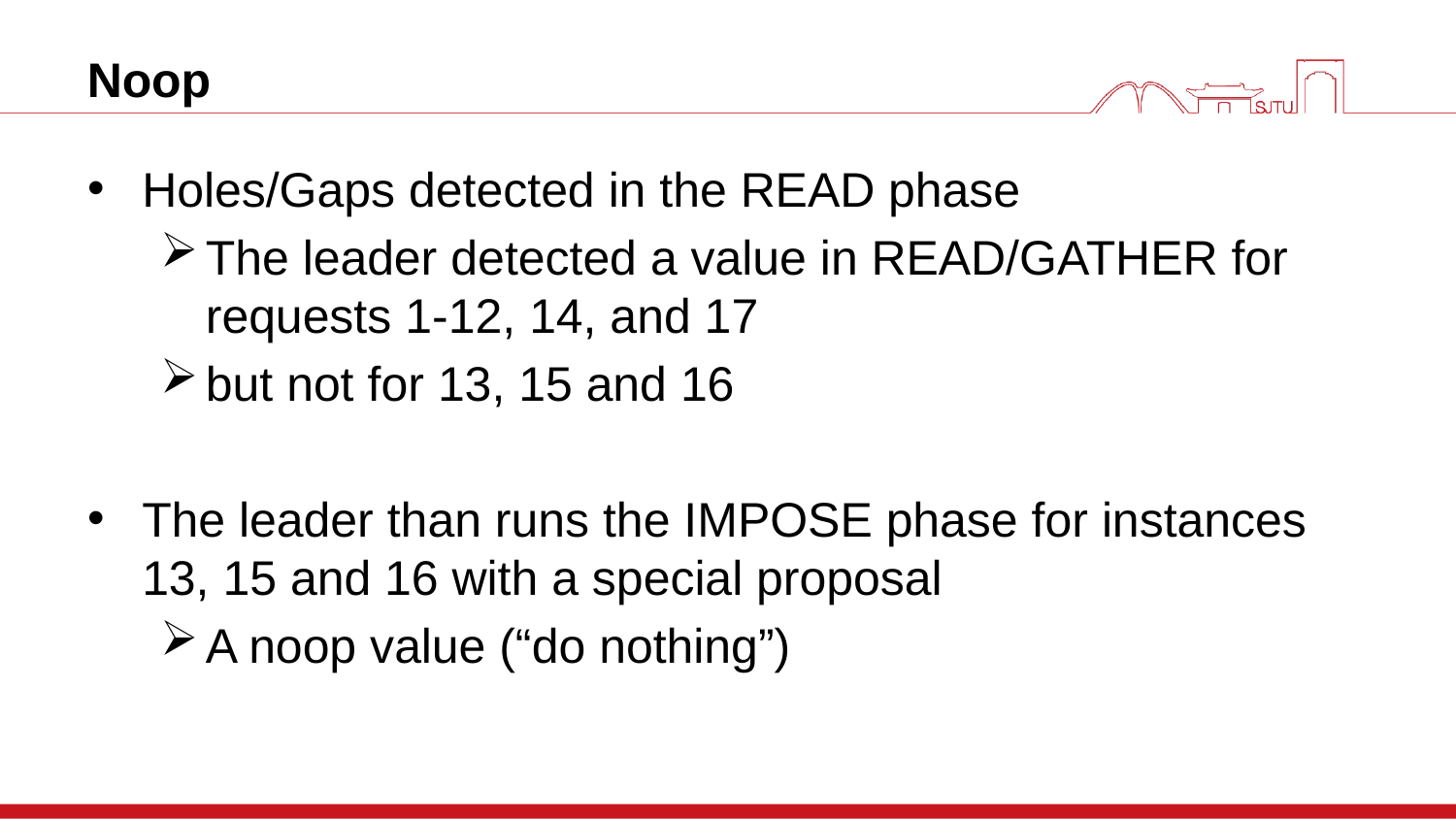

# Noop
Holes/Gaps detected in the READ phase
The leader detected a value in READ/GATHER for requests 1-12, 14, and 17
but not for 13, 15 and 16

The leader than runs the IMPOSE phase for instances 13, 15 and 16 with a special proposal
A noop value (“do nothing”)